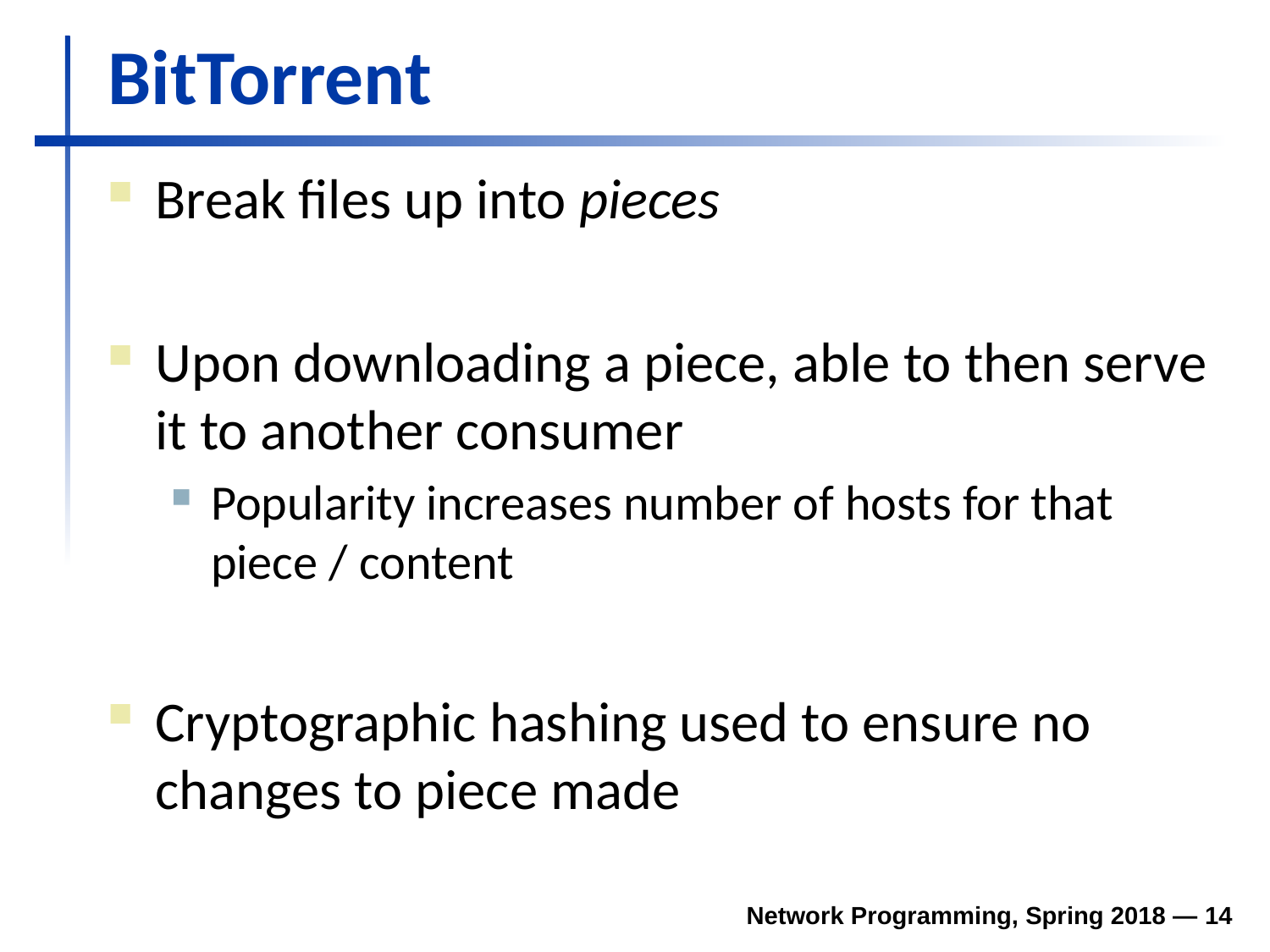

# BitTorrent
Break files up into pieces

Upon downloading a piece, able to then serve it to another consumer
Popularity increases number of hosts for that piece / content

Cryptographic hashing used to ensure no changes to piece made
Network Programming, Spring 2018 — 14